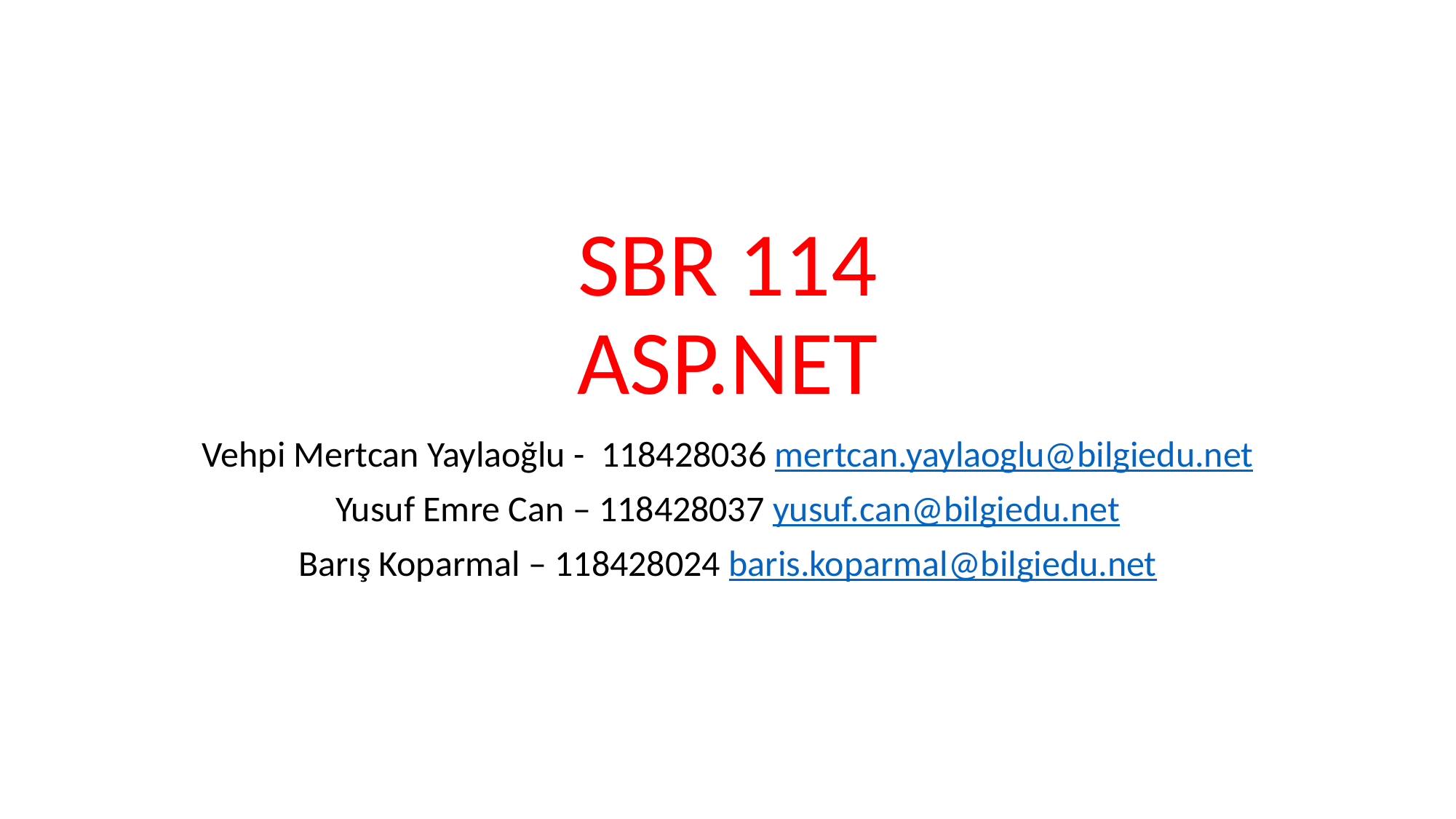

# SBR 114 ASP.NET
Vehpi Mertcan Yaylaoğlu -  118428036 mertcan.yaylaoglu@bilgiedu.net
Yusuf Emre Can – 118428037 yusuf.can@bilgiedu.net
Barış Koparmal – 118428024 baris.koparmal@bilgiedu.net